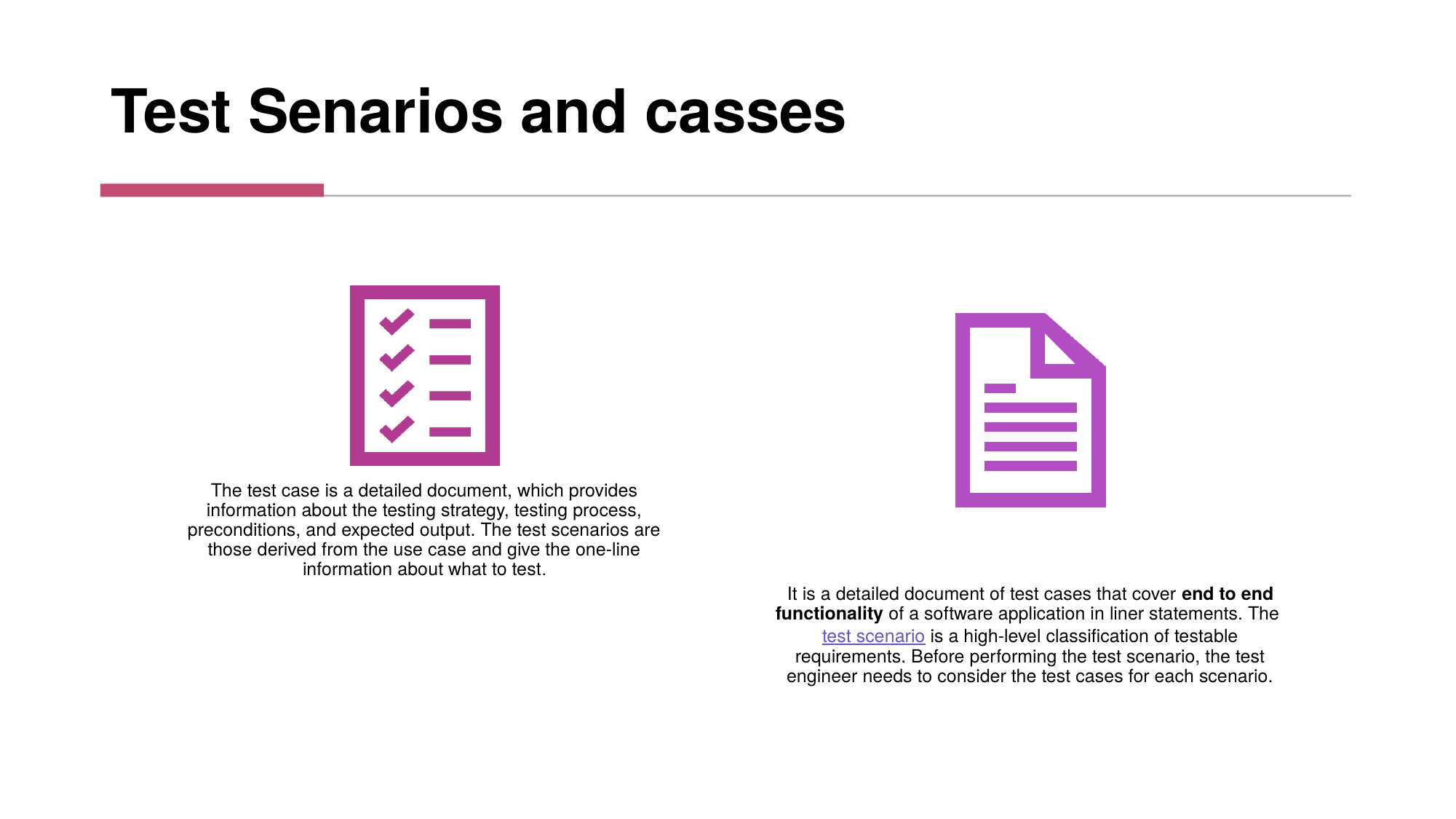

# Test Senarios and casses

The test case is a detailed document, which provides information about the testing strategy, testing process, preconditions, and expected output. The test scenarios are those derived from the use case and give the one-line information about what to test.
It is a detailed document of test cases that cover end to end functionality of a software application in liner statements. The test scenario is a high-level classification of testable requirements. Before performing the test scenario, the test engineer needs to consider the test cases for each scenario.